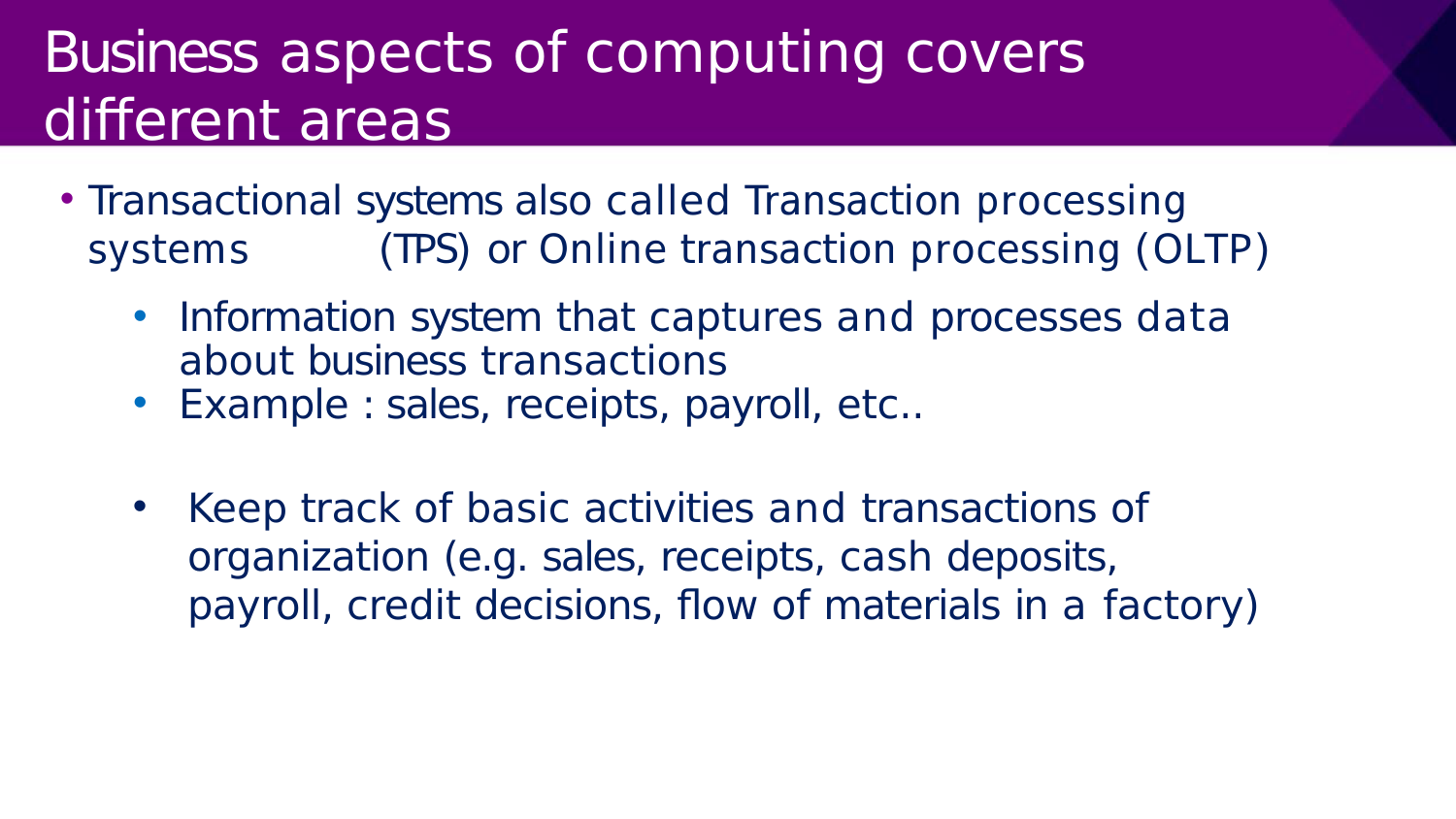

# Business aspects of computing covers different areas
Transactional systems also called Transaction processing systems 	(TPS) or Online transaction processing (OLTP)
Information system that captures and processes data about business transactions
Example : sales, receipts, payroll, etc..

Keep track of basic activities and transactions of organization (e.g. sales, receipts, cash deposits, payroll, credit decisions, flow of materials in a factory)